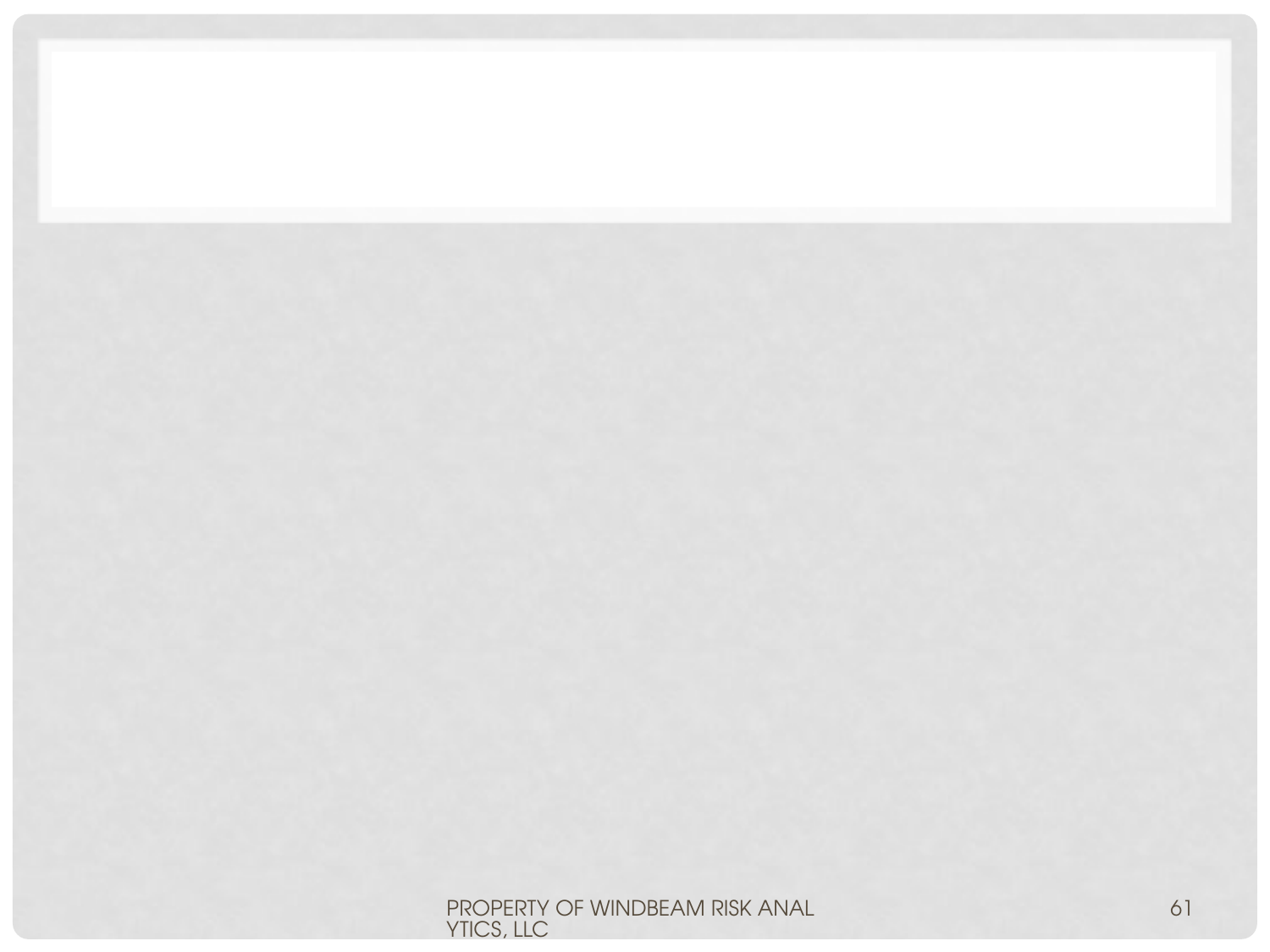

#

PROPERTY OF WINDBEAM RISK ANALYTICS, LLC
61